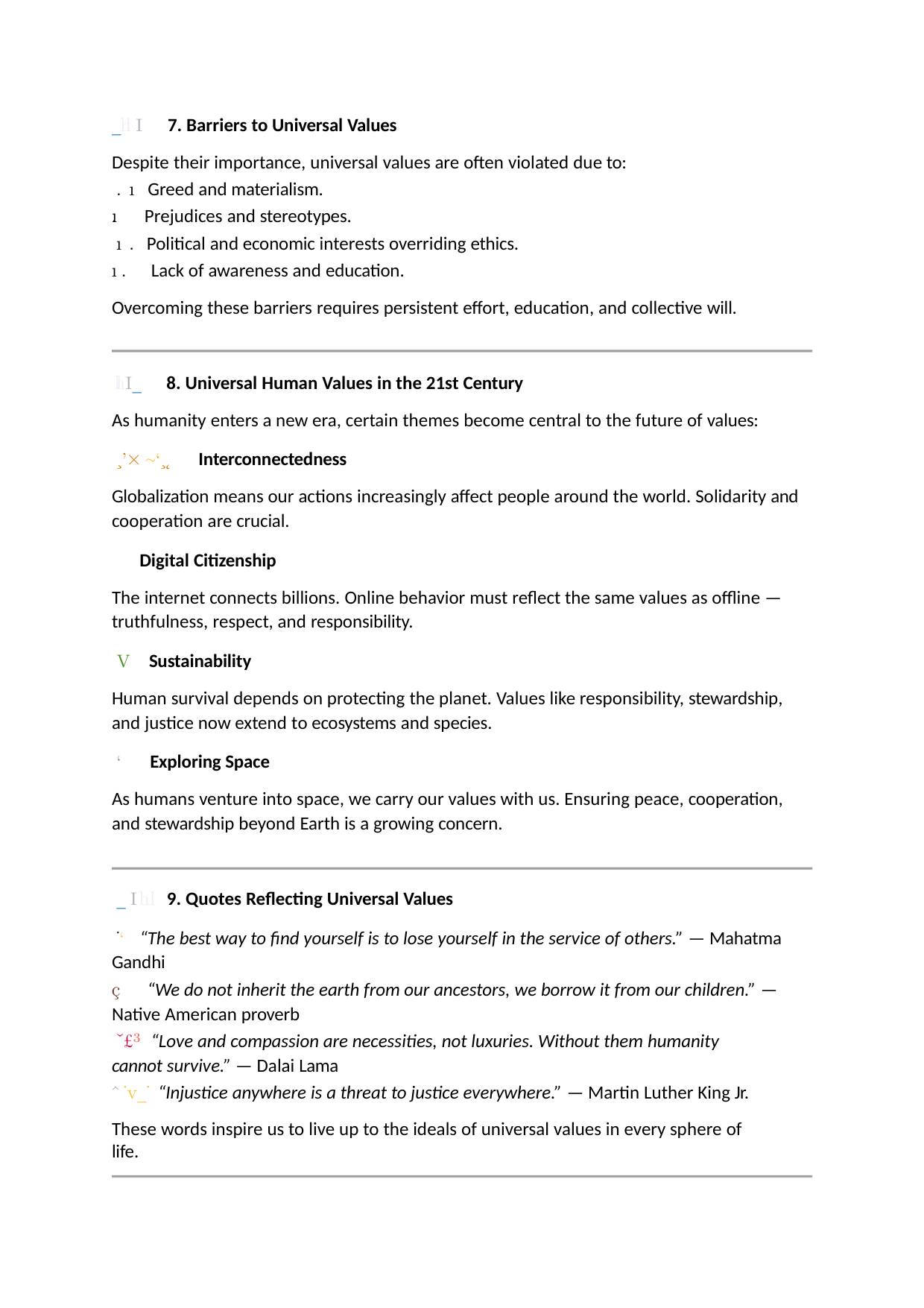

_ lh I 7. Barriers to Universal Values
Despite their importance, universal values are often violated due to:
 .ı Greed and materialism.
.ı   Prejudices and stereotypes.
 ı. Political and economic interests overriding ethics.
ı . Lack of awareness and education.
Overcoming these barriers requires persistent effort, education, and collective will.

 lhI_   8. Universal Human Values in the 21st Century
As humanity enters a new era, certain themes become central to the future of values:
 ¸’× ~‘¸˛   Interconnectedness
Globalization means our actions increasingly affect people around the world. Solidarity and cooperation are crucial.
   Digital Citizenship
The internet connects billions. Online behavior must reflect the same values as offline —
truthfulness, respect, and responsibility.
 V Sustainability
Human survival depends on protecting the planet. Values like responsibility, stewardship, and justice now extend to ecosystems and species.
 ‘   Exploring Space
As humans venture into space, we carry our values with us. Ensuring peace, cooperation, and stewardship beyond Earth is a growing concern.

 _ Ihl 9. Quotes Reflecting Universal Values
 ˙‘ “The best way to find yourself is to lose yourself in the service of others.” — Mahatma Gandhi
ç   “We do not inherit the earth from our ancestors, we borrow it from our children.” —
Native American proverb
 ˇ£³ “Love and compassion are necessities, not luxuries. Without them humanity cannot survive.” — Dalai Lama
^ ˙v_˙ “Injustice anywhere is a threat to justice everywhere.” — Martin Luther King Jr.
These words inspire us to live up to the ideals of universal values in every sphere of life.